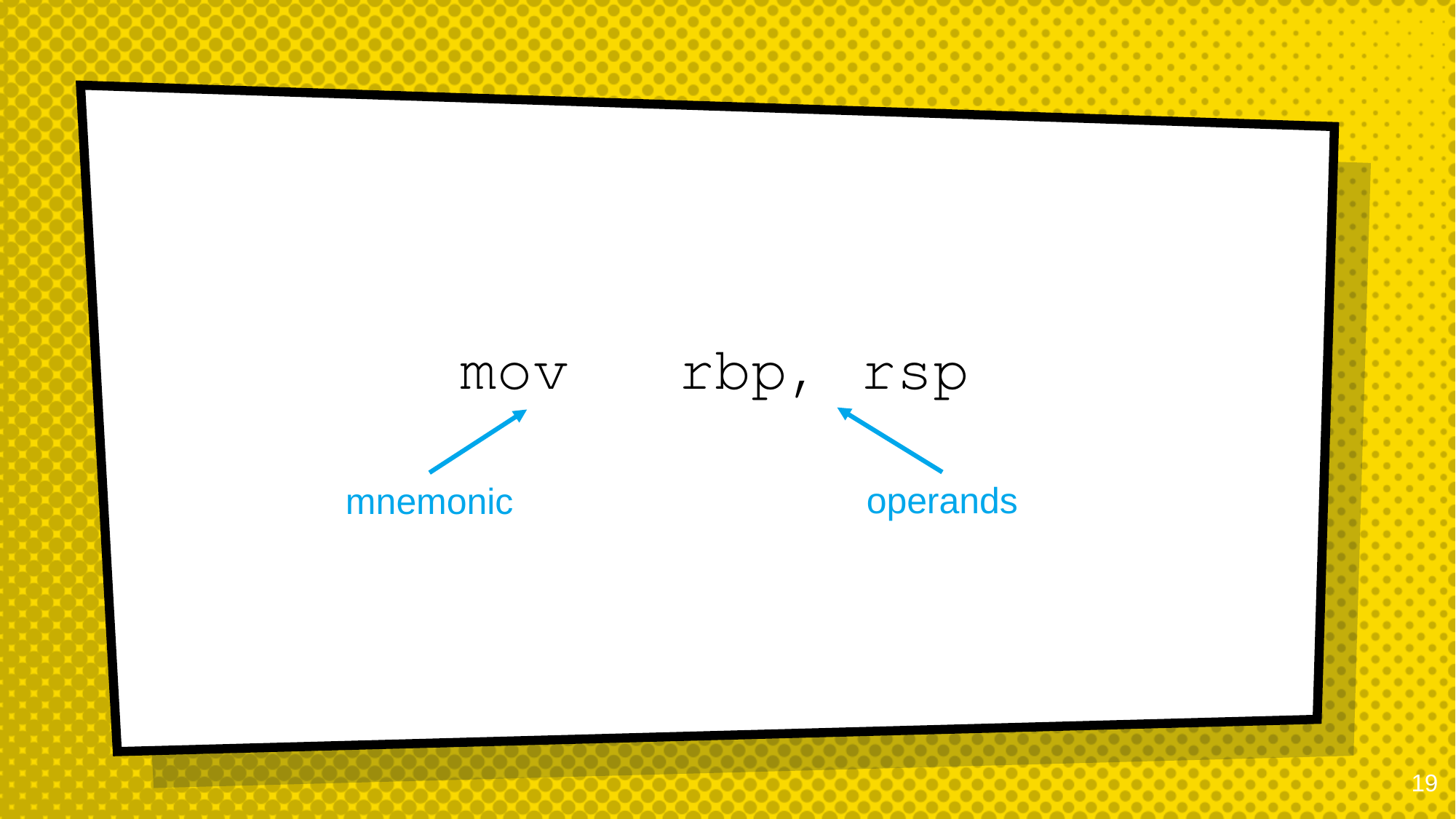

#
mov   rbp, rsp
operands
mnemonic
19